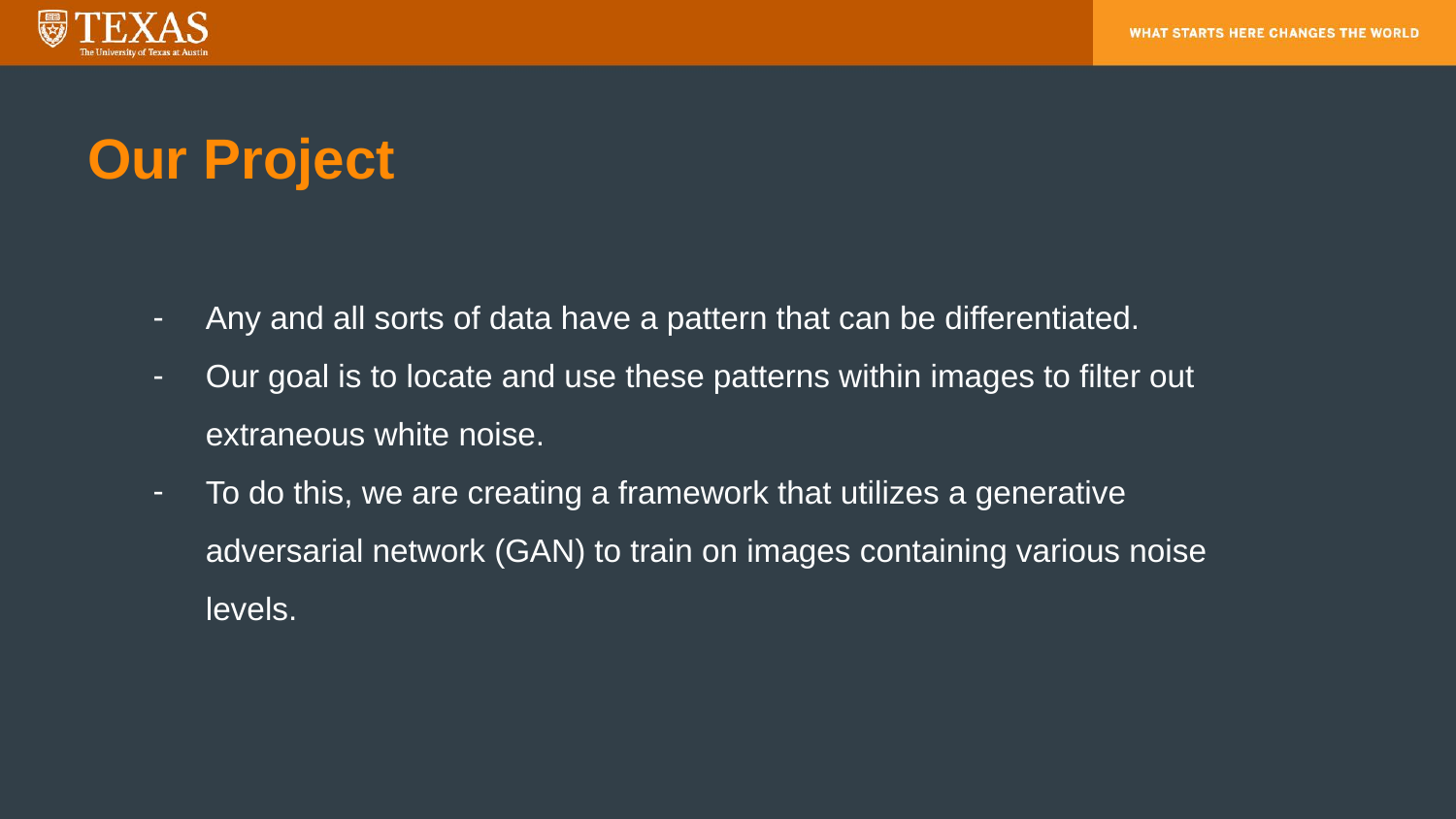

# Our Project
Any and all sorts of data have a pattern that can be differentiated.
Our goal is to locate and use these patterns within images to filter out extraneous white noise.
To do this, we are creating a framework that utilizes a generative adversarial network (GAN) to train on images containing various noise levels.